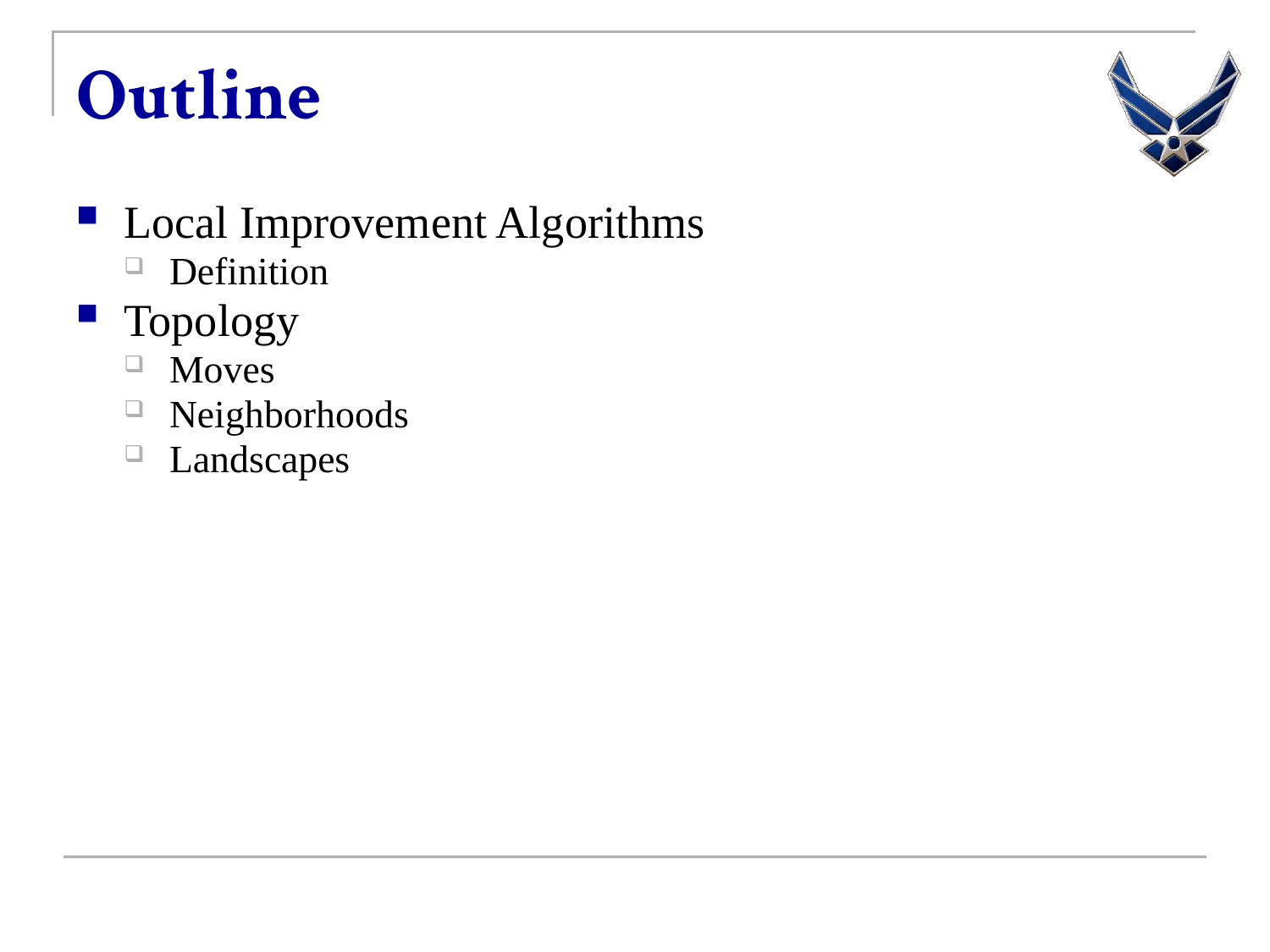

# Outline
Local Improvement Algorithms
Definition
Topology
Moves
Neighborhoods
Landscapes